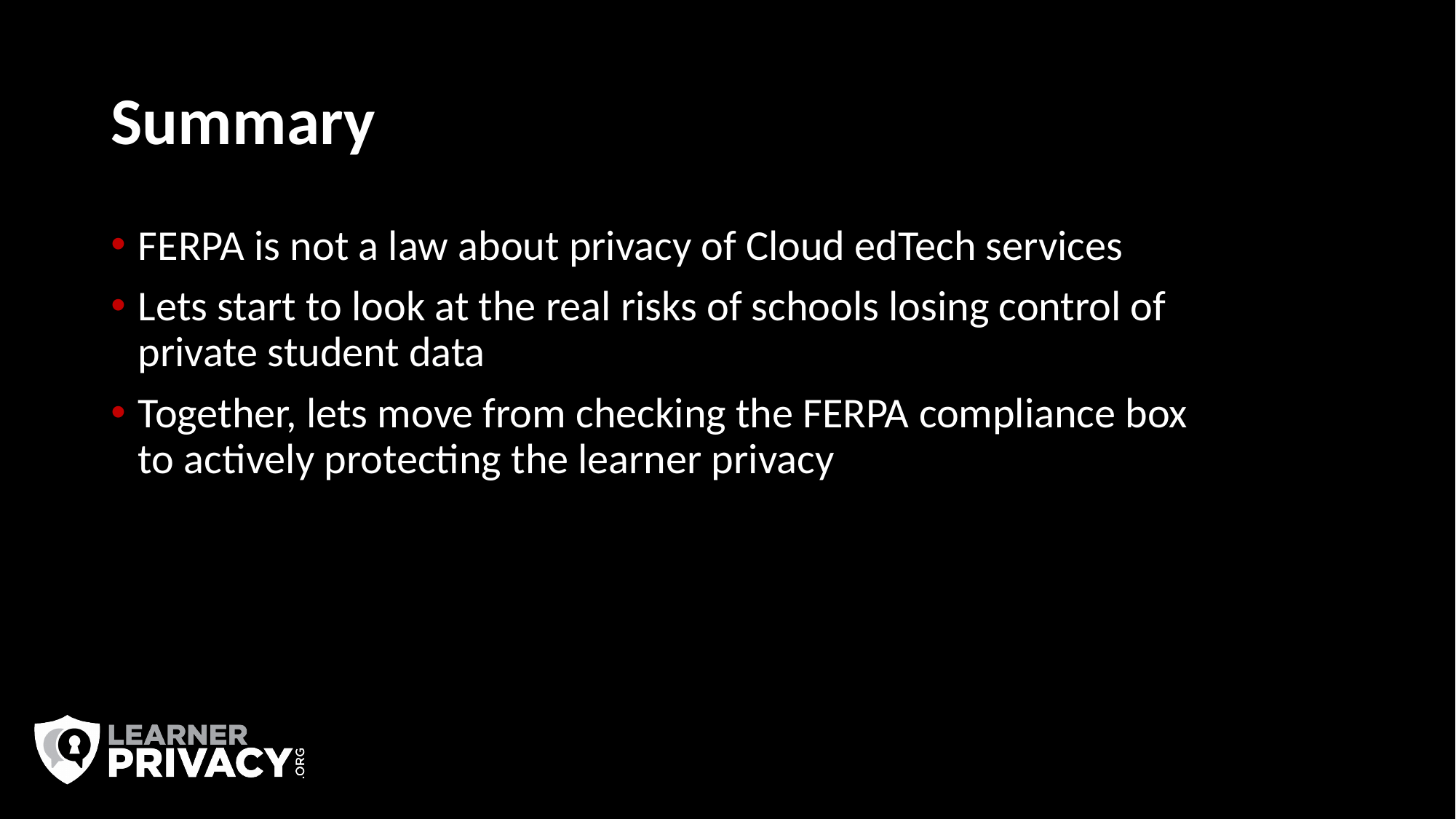

# Summary
FERPA is not a law about privacy of Cloud edTech services
Lets start to look at the real risks of schools losing control of private student data
Together, lets move from checking the FERPA compliance box to actively protecting the learner privacy